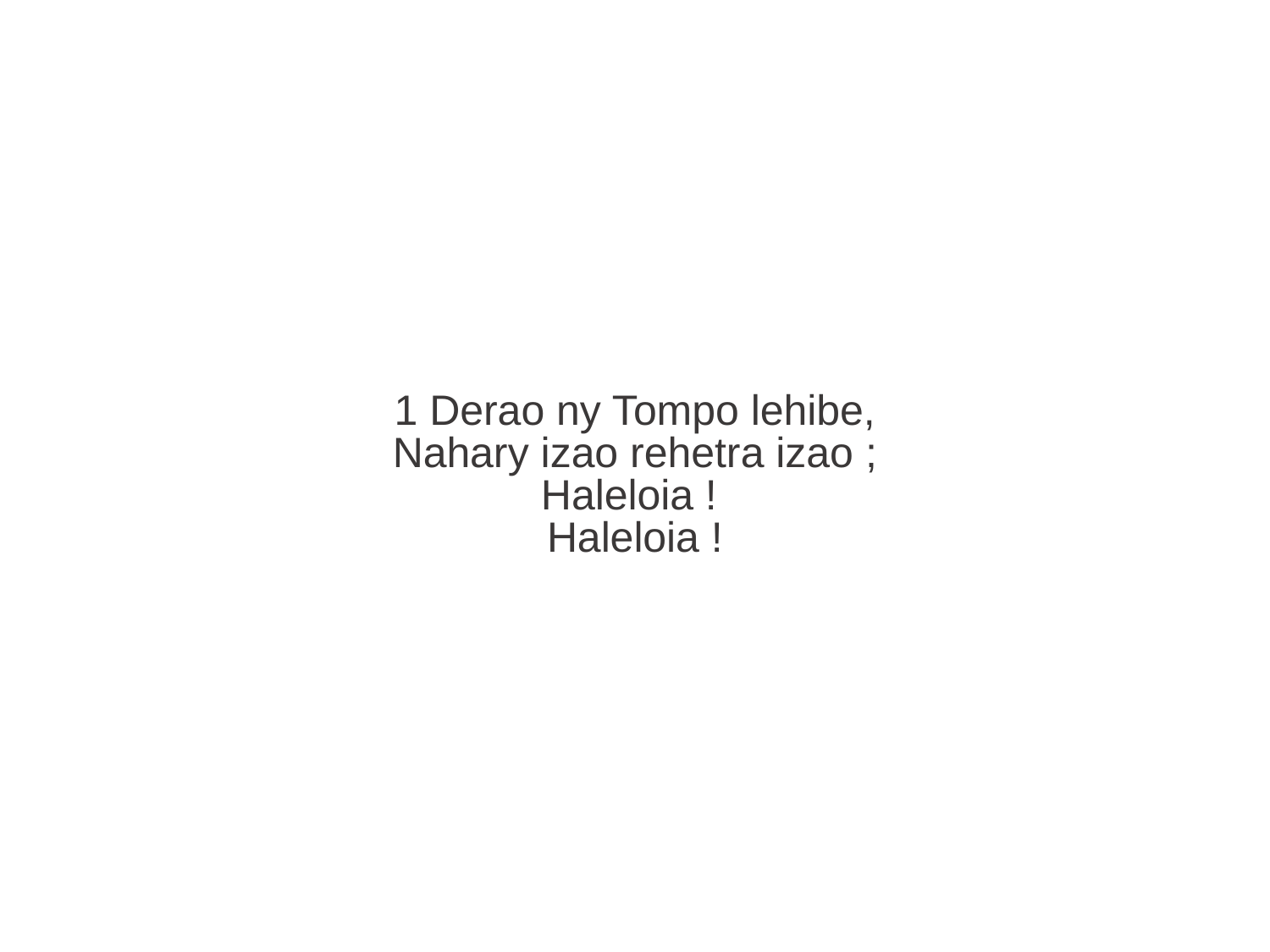

1 Derao ny Tompo lehibe,
Nahary izao rehetra izao ;
Haleloia !
Haleloia !